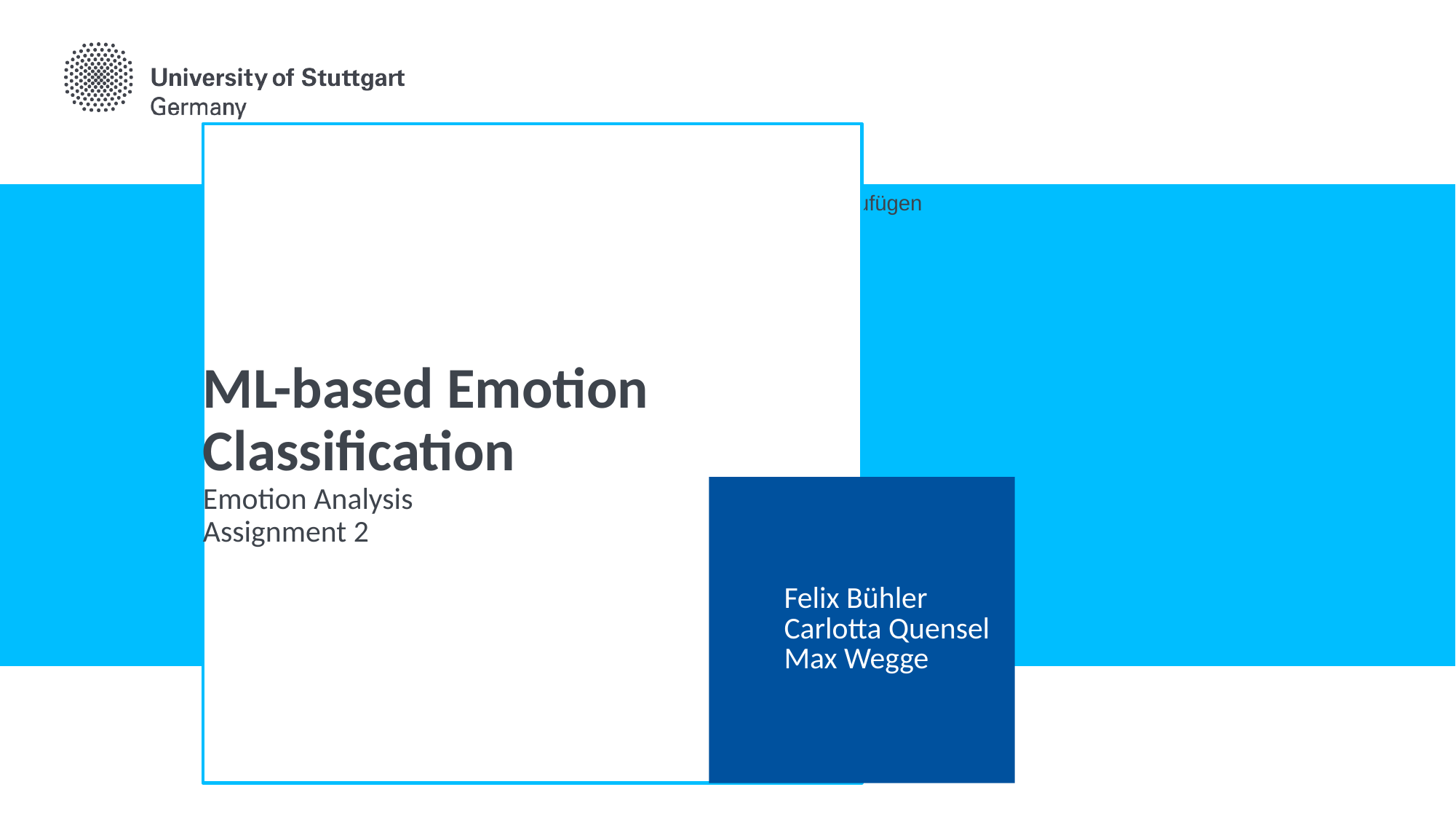

# ML-based Emotion Classification Emotion Analysis Assignment 2

Felix Bühler
Carlotta Quensel
Max Wegge